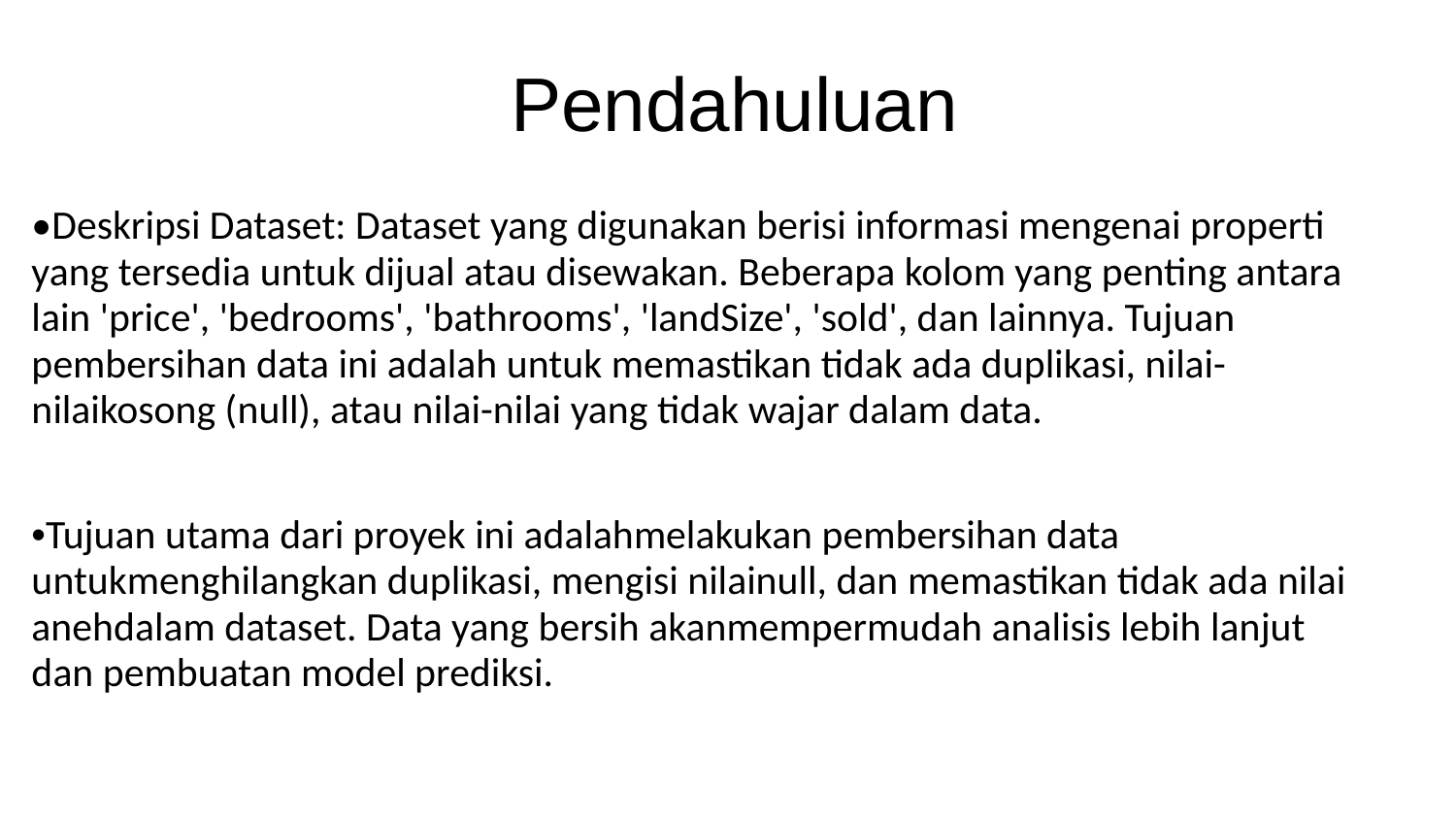

# Pendahuluan
•Deskripsi Dataset: Dataset yang digunakan berisi informasi mengenai properti yang tersedia untuk dijual atau disewakan. Beberapa kolom yang penting antara lain 'price', 'bedrooms', 'bathrooms', 'landSize', 'sold', dan lainnya. Tujuan pembersihan data ini adalah untuk memastikan tidak ada duplikasi, nilai-nilaikosong (null), atau nilai-nilai yang tidak wajar dalam data.

•Tujuan utama dari proyek ini adalahmelakukan pembersihan data untukmenghilangkan duplikasi, mengisi nilainull, dan memastikan tidak ada nilai anehdalam dataset. Data yang bersih akanmempermudah analisis lebih lanjut dan pembuatan model prediksi.